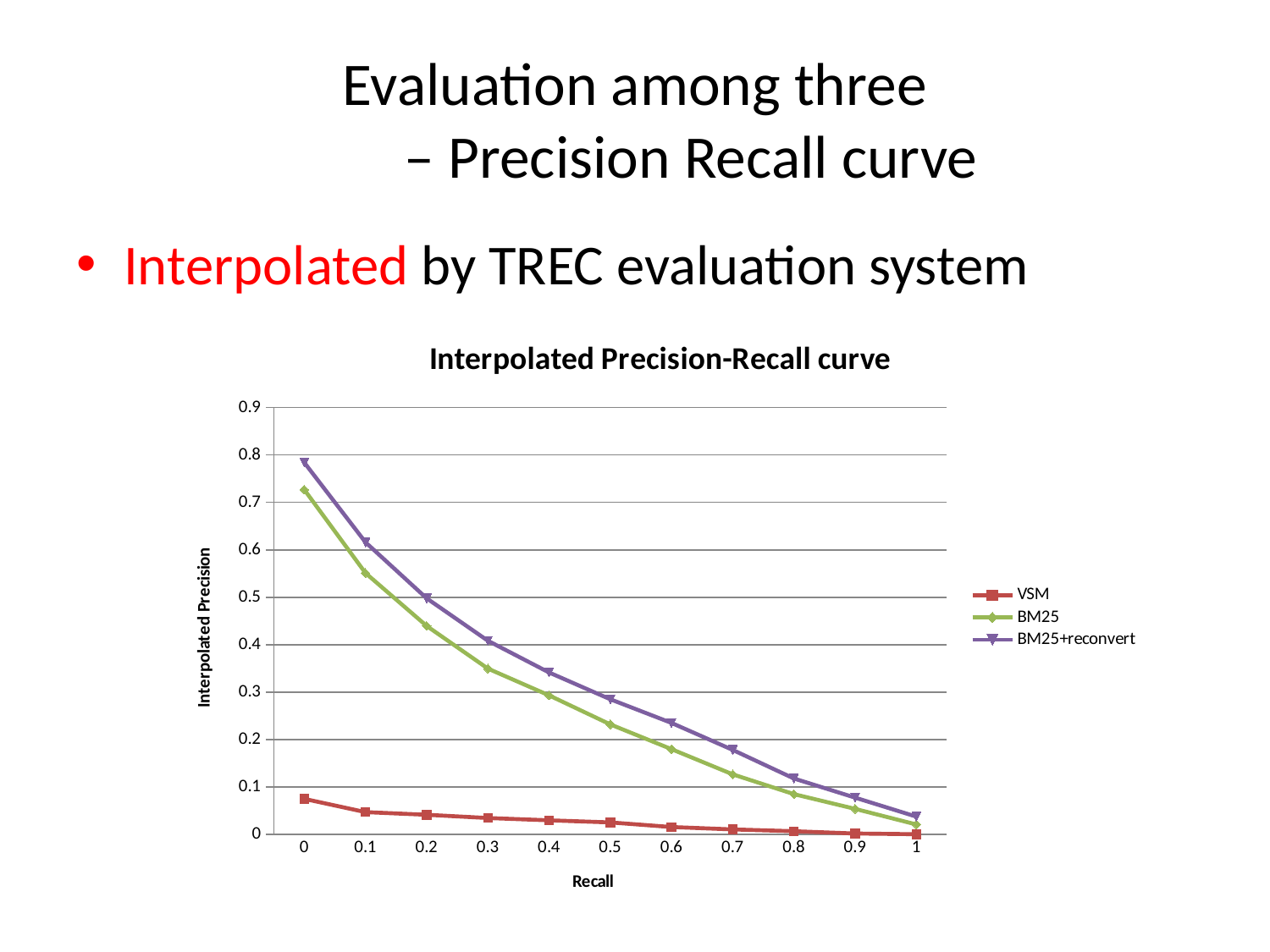

# Evaluation among three – Precision Recall curve
Interpolated by TREC evaluation system

### Chart: Interpolated Precision-Recall curve

| Category |  |  |  |
|---|---|---|---|
| 0 | 0.07500000000000001 | 0.7268000000000001 | 0.784 |
| 0.1 | 0.0471 | 0.5511 | 0.6160000000000001 |
| 0.2 | 0.0416 | 0.43950000000000006 | 0.4978000000000001 |
| 0.30000000000000004 | 0.0347 | 0.3496 | 0.40830000000000005 |
| 0.4 | 0.0299 | 0.2932 | 0.34140000000000004 |
| 0.5 | 0.0254 | 0.232 | 0.28500000000000003 |
| 0.60000000000000009 | 0.0157 | 0.17980000000000002 | 0.2351 |
| 0.70000000000000007 | 0.010699999999999998 | 0.1268 | 0.17830000000000001 |
| 0.8 | 0.006900000000000001 | 0.085 | 0.11799999999999998 |
| 0.9 | 0.0021 | 0.054 | 0.07770000000000002 |
| 1 | 0.0006000000000000002 | 0.0211 | 0.037700000000000004 |